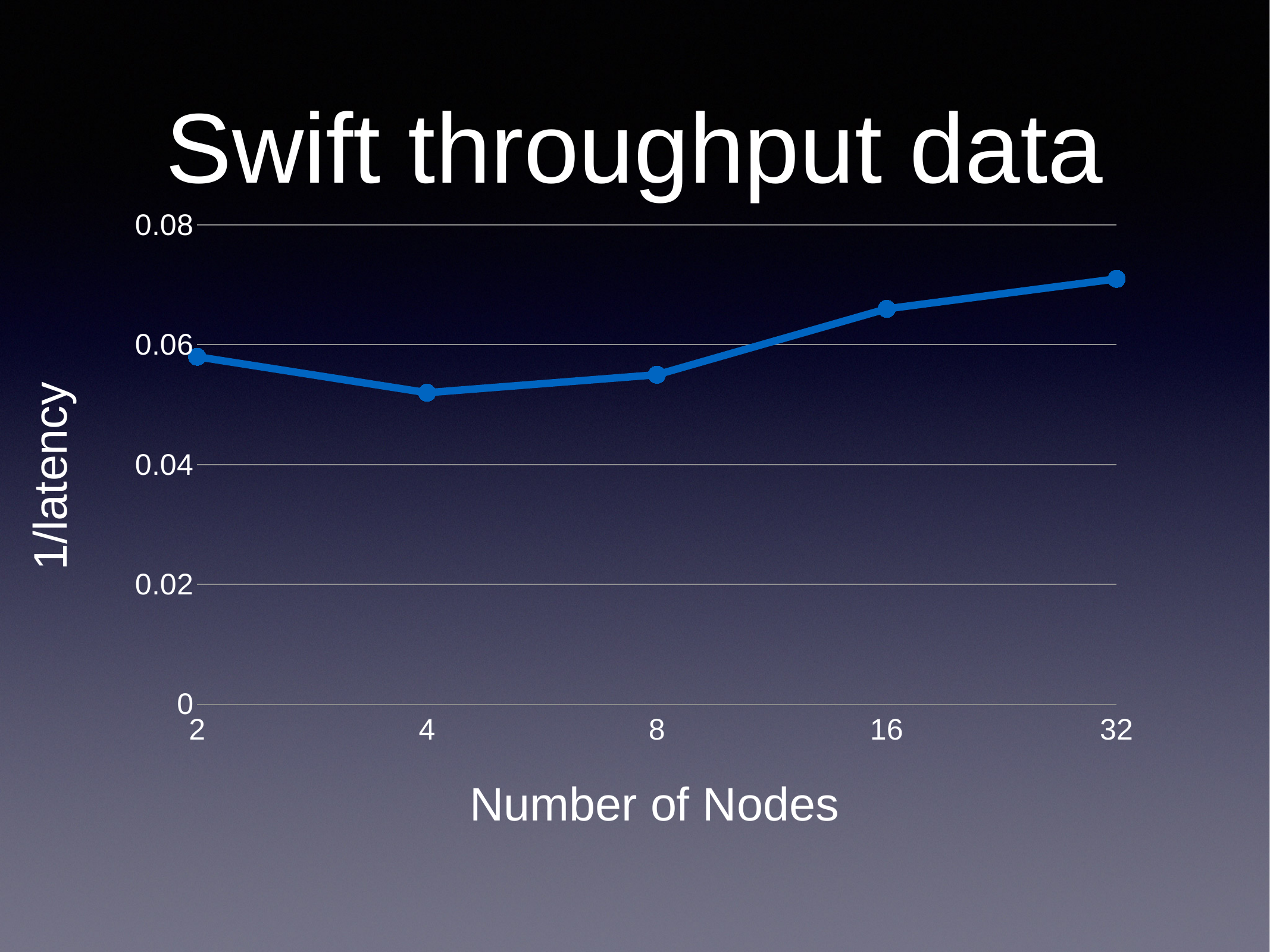

# Swift throughput data

### Chart:

| Category | Region 1 |
|---|---|
| 2 | 0.058 |
| 4 | 0.052 |
| 8 | 0.055 |
| 16 | 0.066 |
| 32 | 0.071 |
1/latency
Number of Nodes